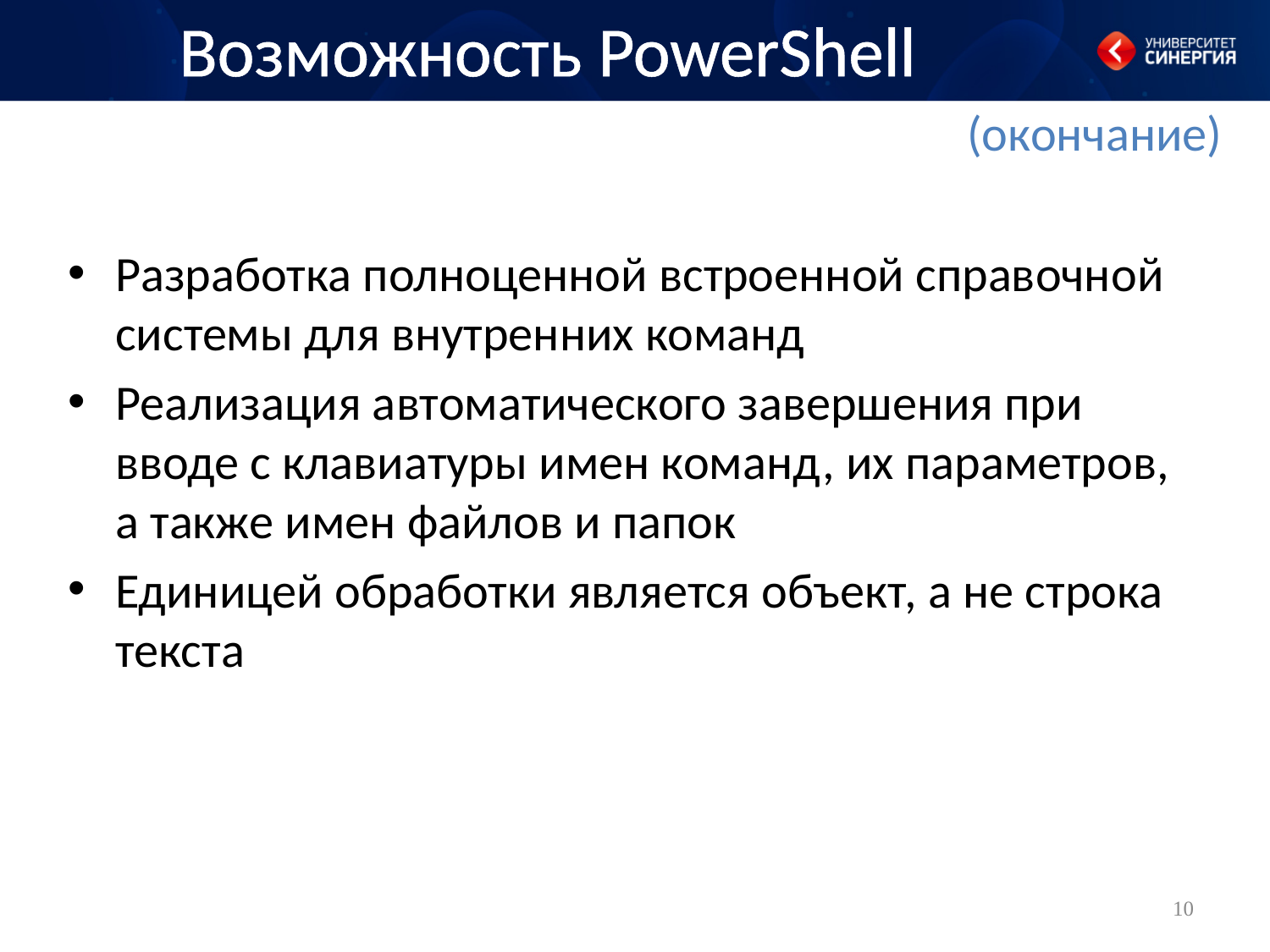

Возможность PowerShell
#
(окончание)
Разработка полноценной встроенной справочной системы для внутренних команд
Реализация автоматического завершения при вводе с клавиатуры имен команд, их параметров, а также имен файлов и папок
Единицей обработки является объект, а не строка текста
10